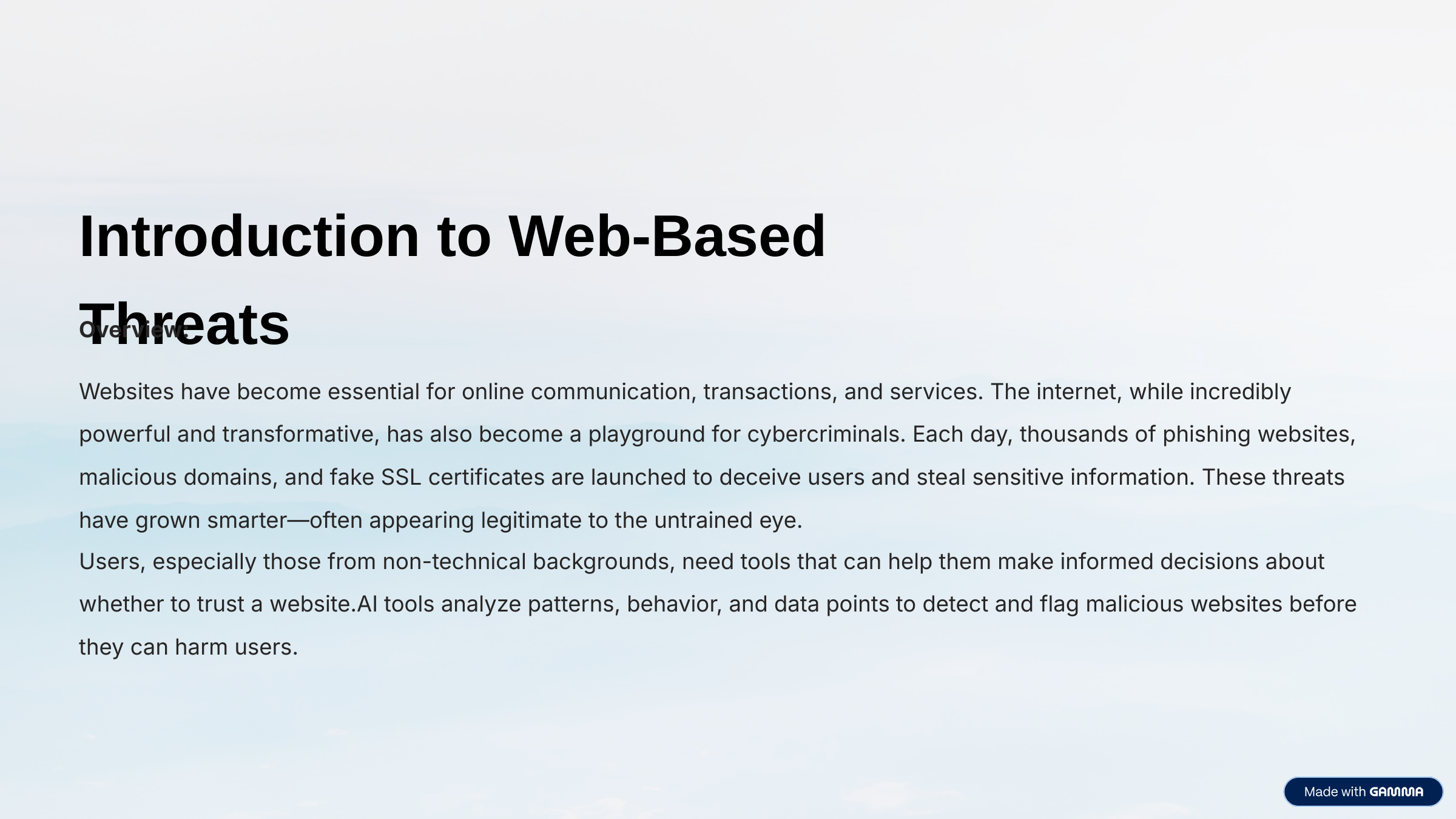

Introduction to Web-Based Threats
Overview:
Websites have become essential for online communication, transactions, and services. The internet, while incredibly powerful and transformative, has also become a playground for cybercriminals. Each day, thousands of phishing websites, malicious domains, and fake SSL certificates are launched to deceive users and steal sensitive information. These threats have grown smarter—often appearing legitimate to the untrained eye.
Users, especially those from non-technical backgrounds, need tools that can help them make informed decisions about whether to trust a website.AI tools analyze patterns, behavior, and data points to detect and flag malicious websites before they can harm users.